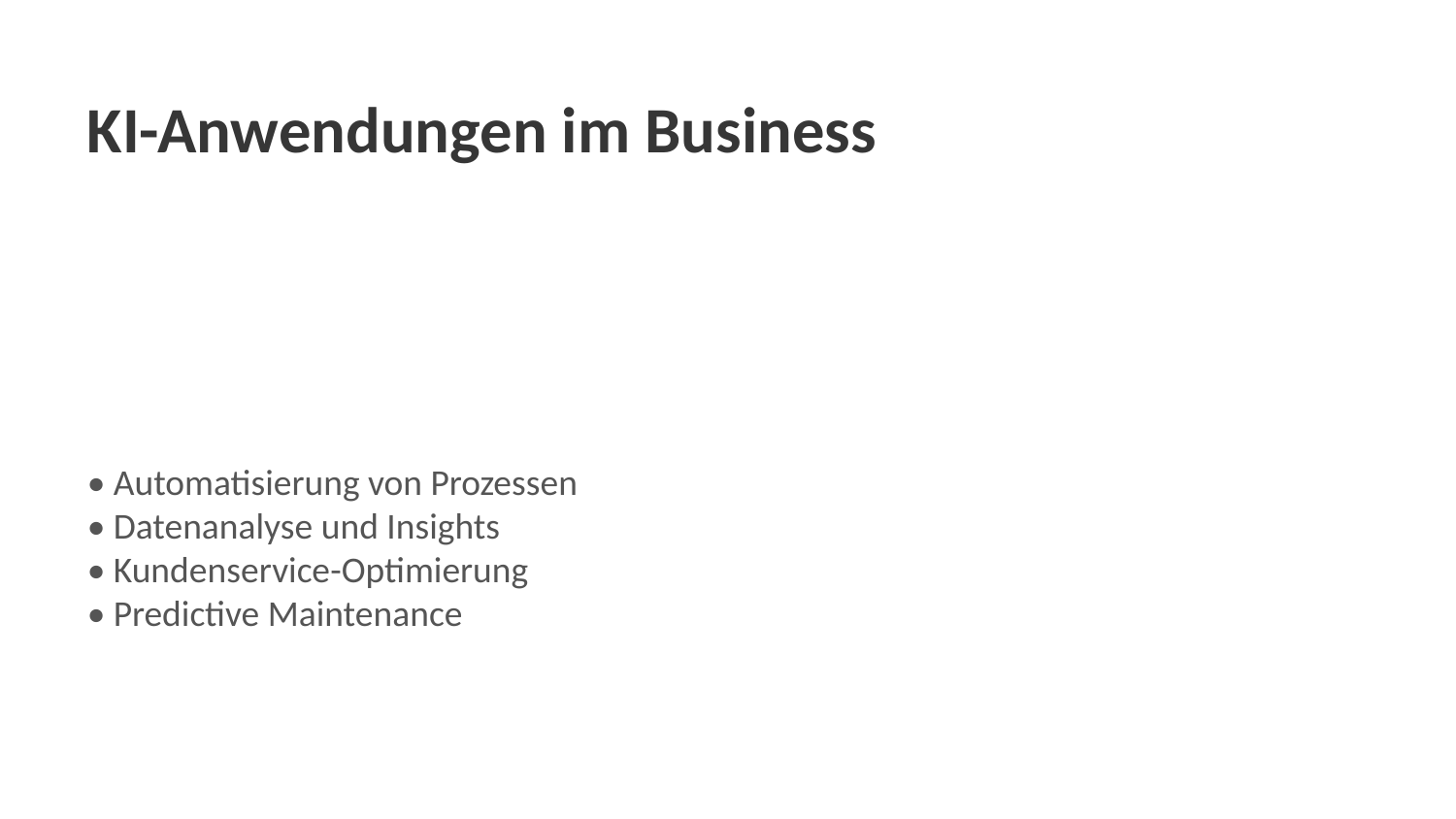

KI-Anwendungen im Business
• Automatisierung von Prozessen
• Datenanalyse und Insights
• Kundenservice-Optimierung
• Predictive Maintenance